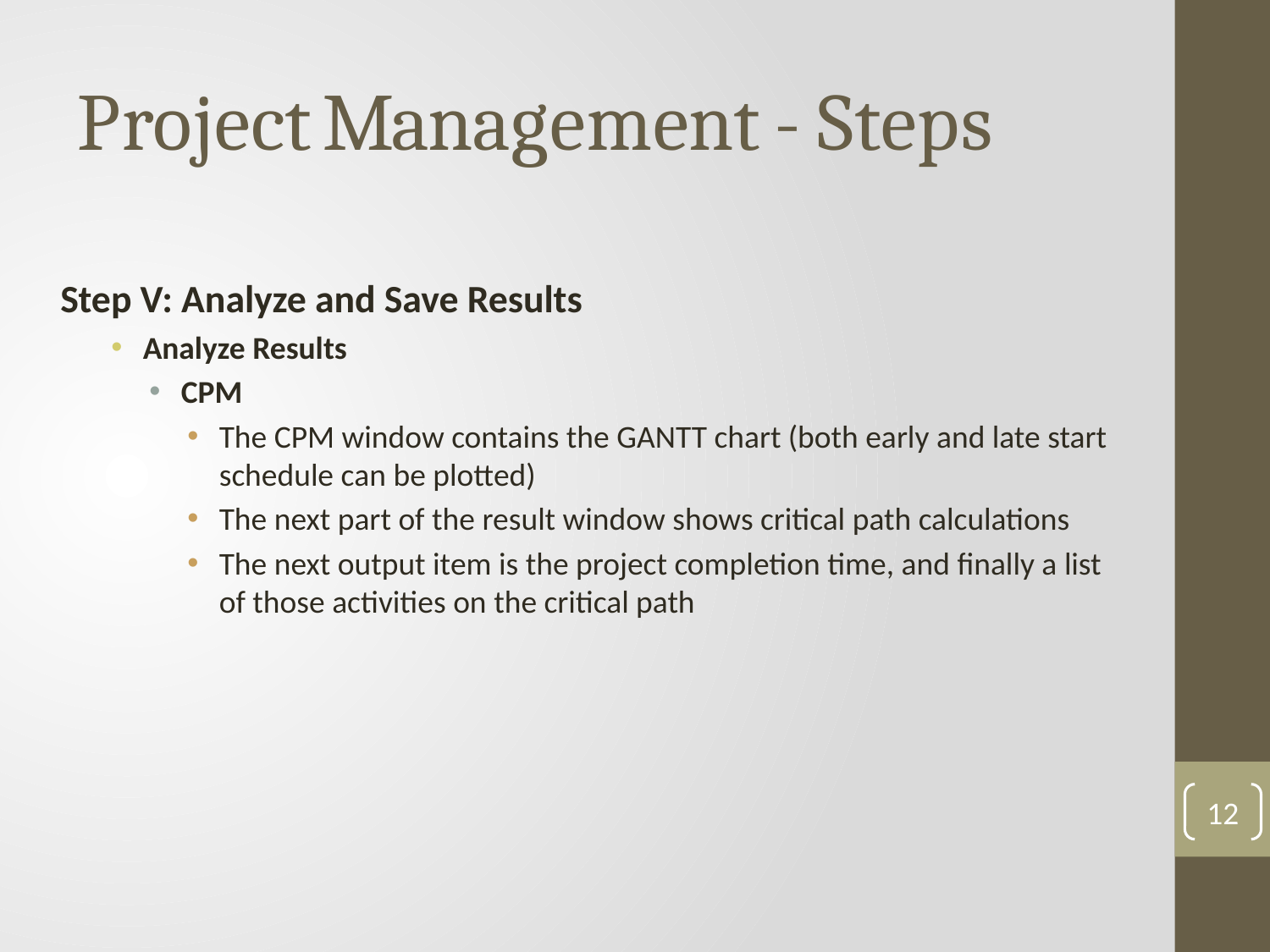

# Project Management - Steps

Step V: Analyze and Save Results
Analyze Results
CPM
The CPM window contains the GANTT chart (both early and late start schedule can be plotted)
The next part of the result window shows critical path calculations
The next output item is the project completion time, and finally a list of those activities on the critical path

12